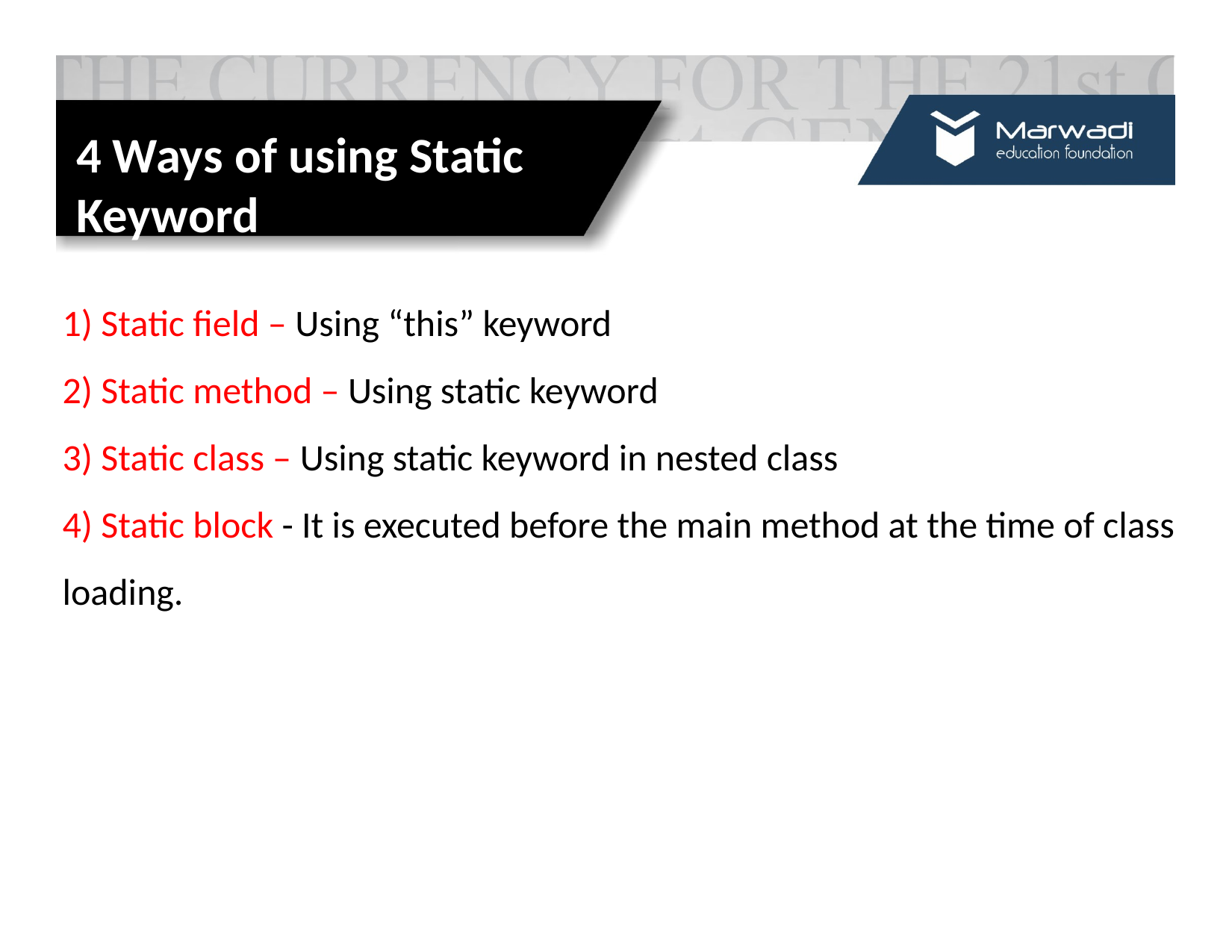

# 4 Ways of using Static Keyword
1) Static field – Using “this” keyword
2) Static method – Using static keyword
3) Static class – Using static keyword in nested class
4) Static block - It is executed before the main method at the time of class loading.